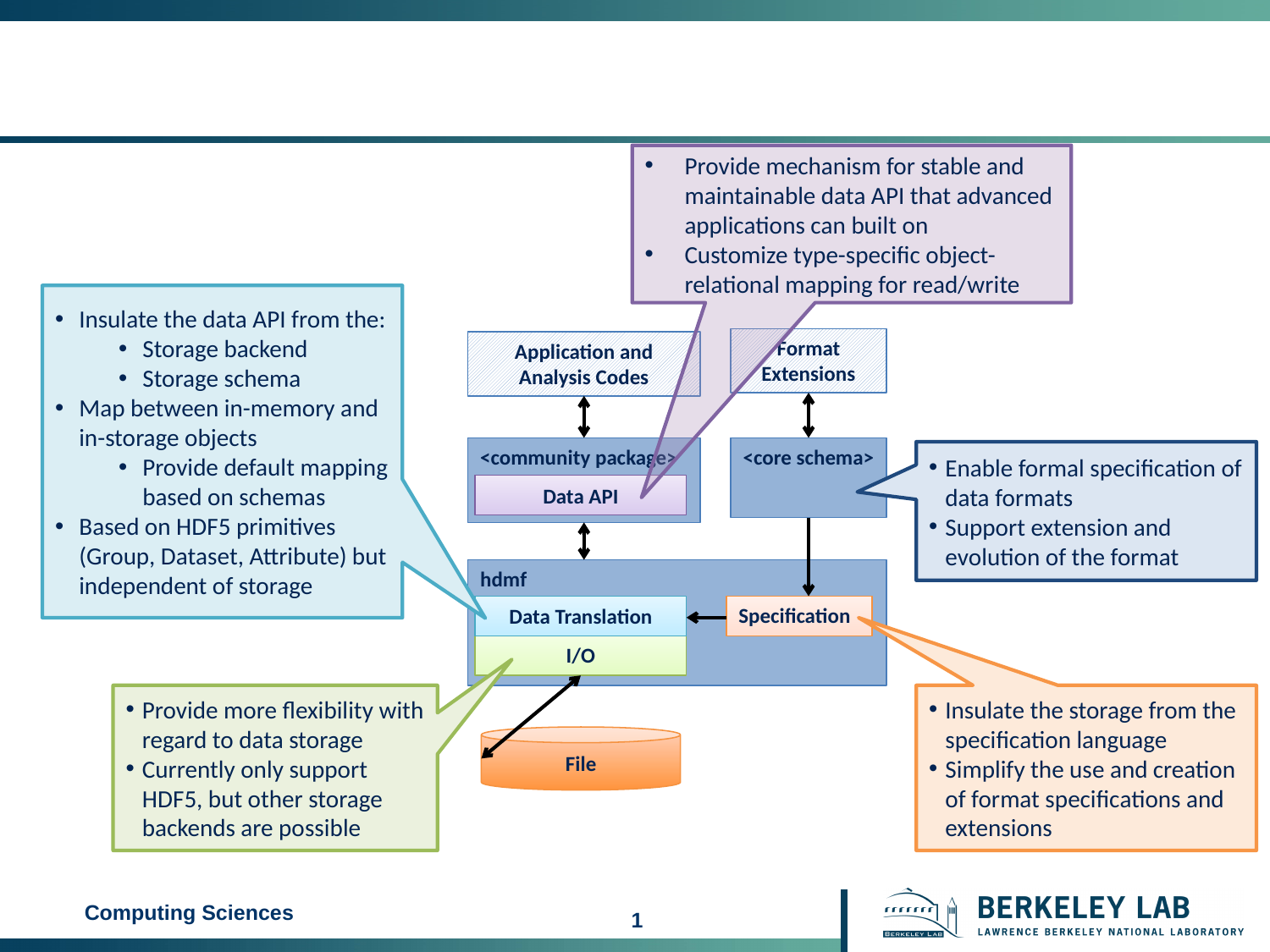

Provide mechanism for stable and maintainable data API that advanced applications can built on
Customize type-specific object-relational mapping for read/write
Insulate the data API from the:
Storage backend
Storage schema
Map between in-memory and in-storage objects
Provide default mapping based on schemas
Based on HDF5 primitives (Group, Dataset, Attribute) but independent of storage
Format Extensions
Application and Analysis Codes
<community package>
<core schema>
Enable formal specification of data formats
Support extension and evolution of the format
Data API
hdmf
Data Translation
Specification
I/O
Provide more flexibility with regard to data storage
Currently only support HDF5, but other storage backends are possible
Insulate the storage from the specification language
Simplify the use and creation of format specifications and extensions
File